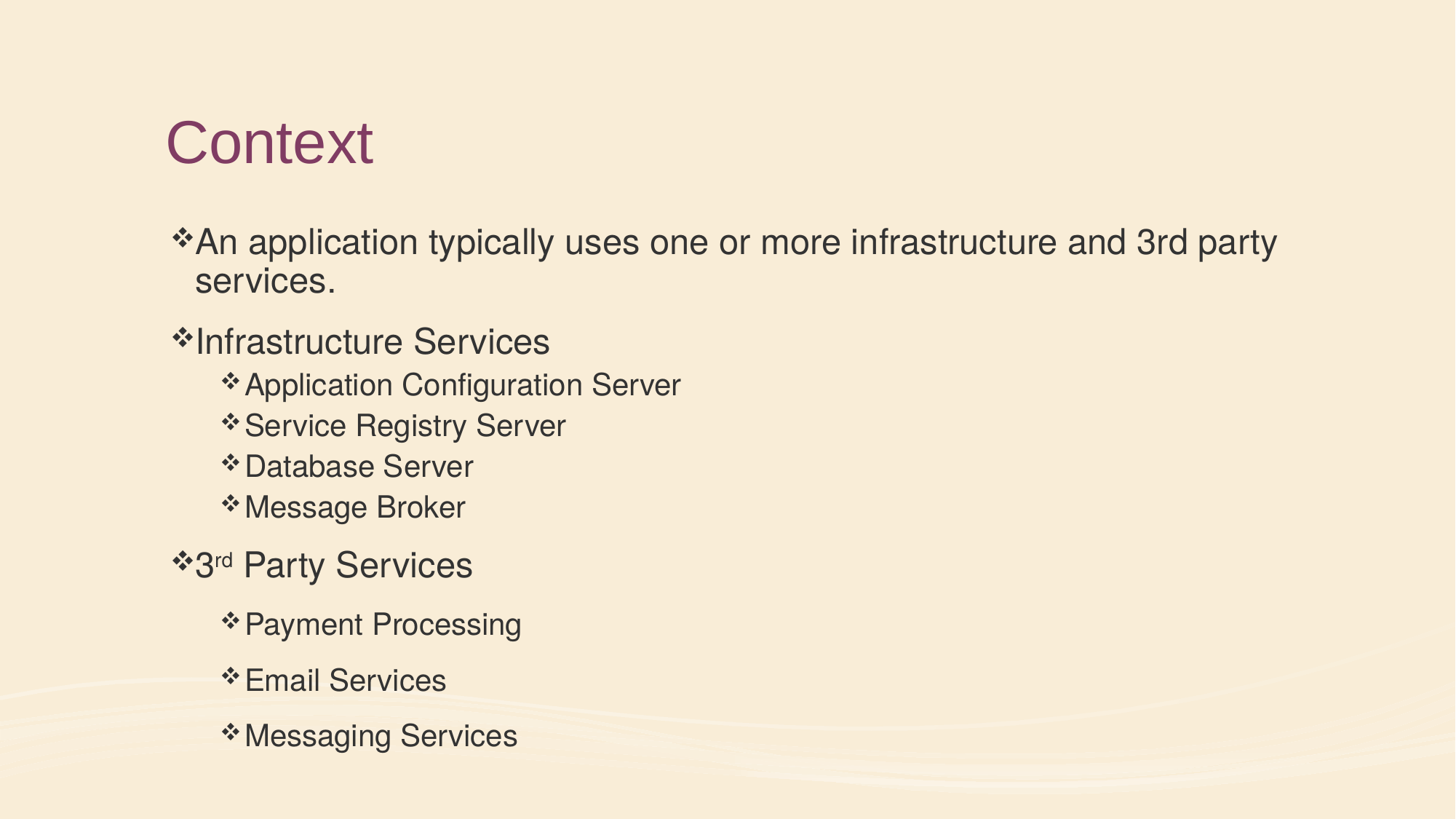

# Context
An application typically uses one or more infrastructure and 3rd party services.
Infrastructure Services
Application Configuration Server
Service Registry Server
Database Server
Message Broker
3rd Party Services
Payment Processing
Email Services
Messaging Services